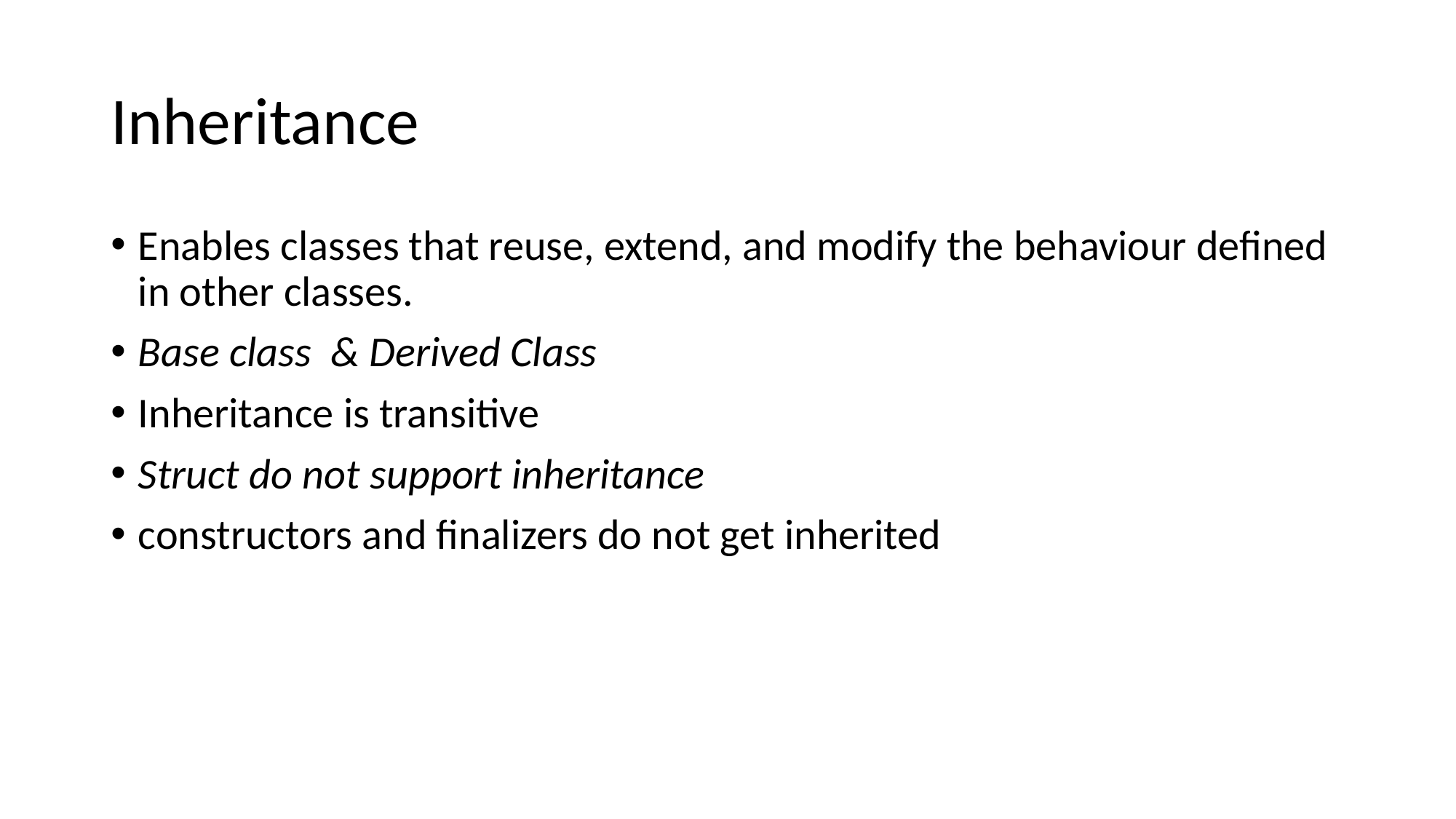

# Inheritance
Enables classes that reuse, extend, and modify the behaviour defined in other classes.
Base class  & Derived Class
Inheritance is transitive
Struct do not support inheritance
constructors and finalizers do not get inherited